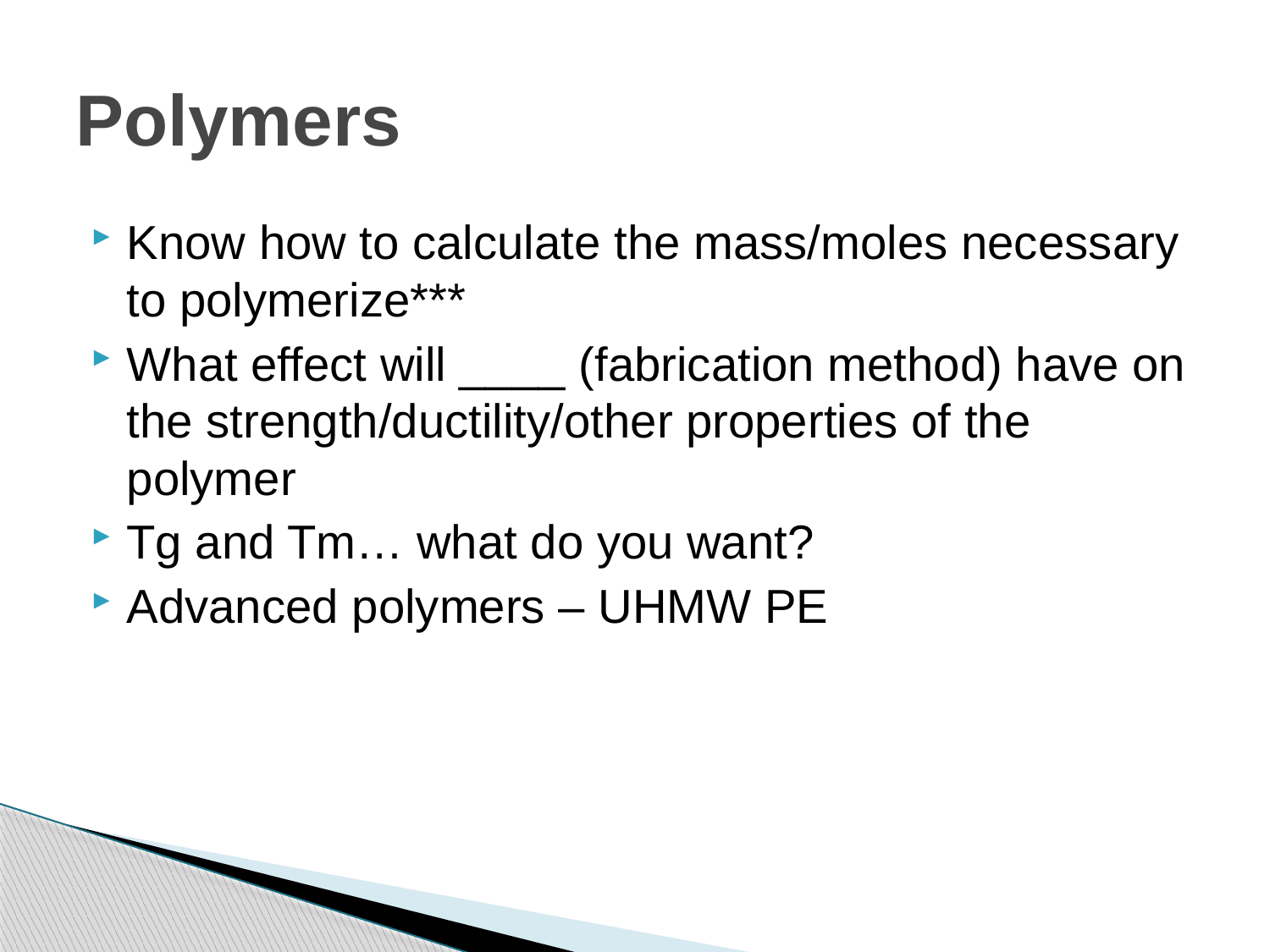

# Polymers
Know how to calculate the mass/moles necessary to polymerize***
What effect will ____ (fabrication method) have on the strength/ductility/other properties of the polymer
Tg and Tm… what do you want?
Advanced polymers – UHMW PE